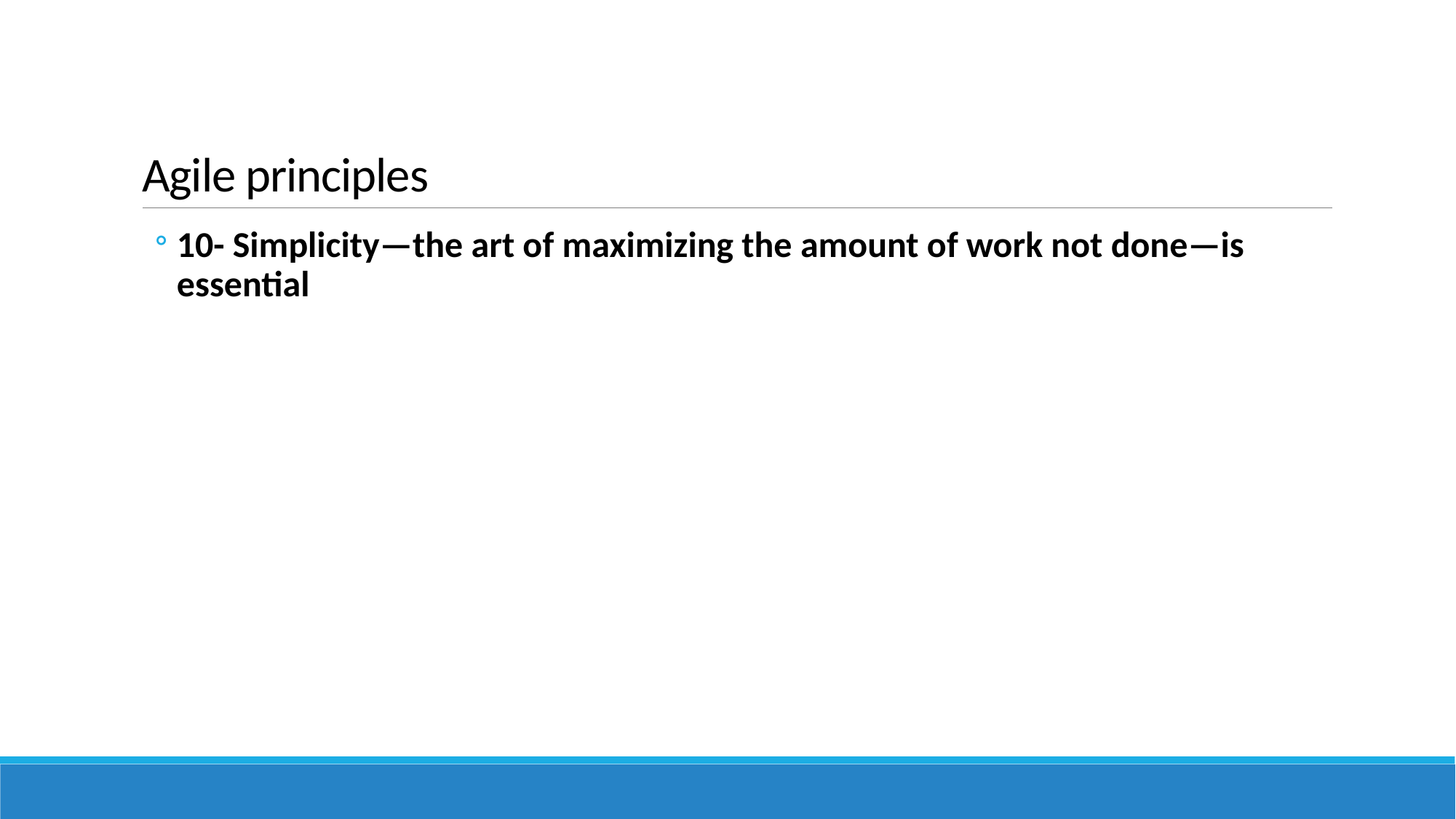

# Agile principles
10- Simplicity—the art of maximizing the amount of work not done—is essential